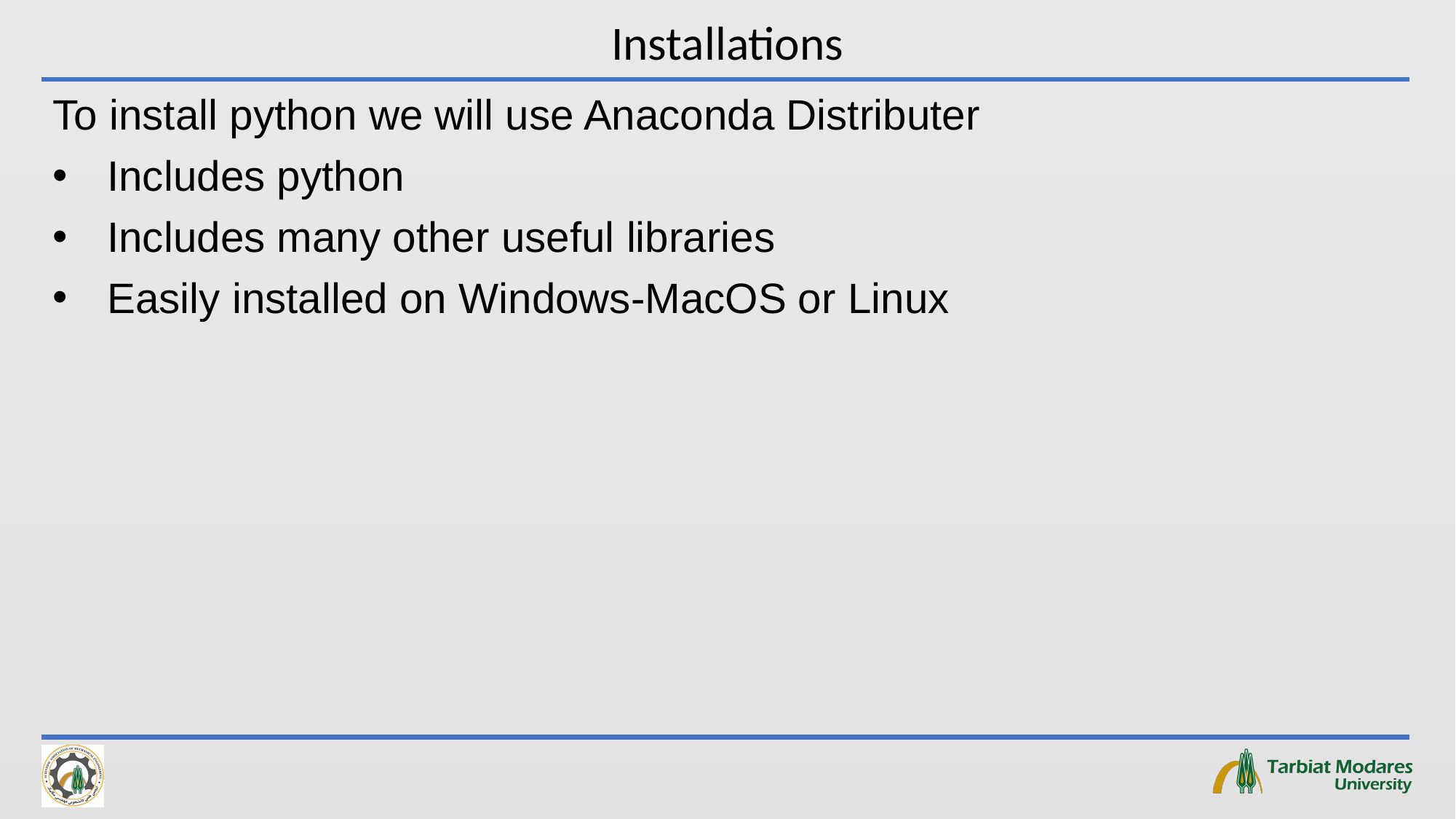

# Installations
To install python we will use Anaconda Distributer
Includes python
Includes many other useful libraries
Easily installed on Windows-MacOS or Linux